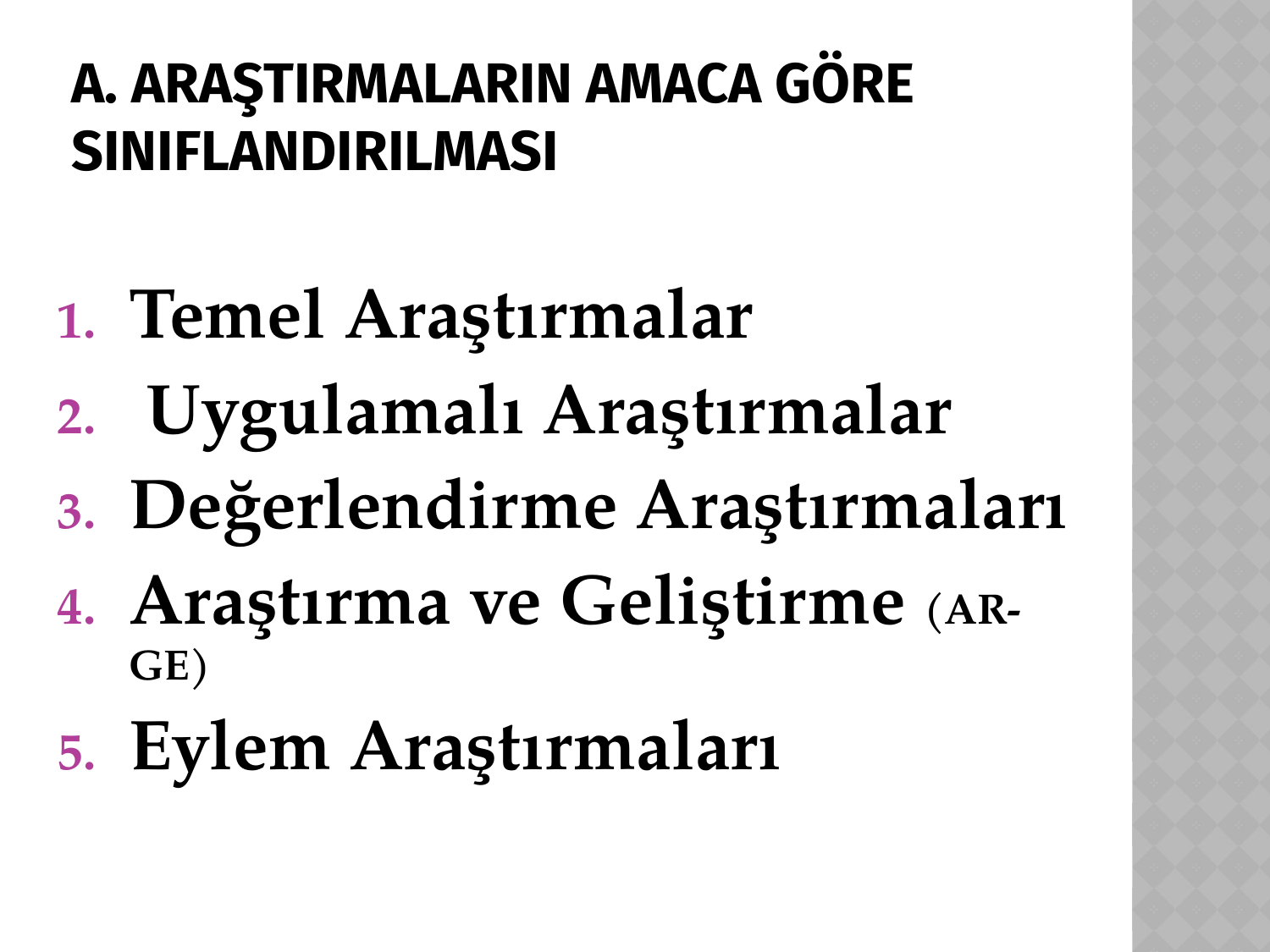

# A. AraştIrmalarIn Amaca Göre SInIflandIrIlmasI

Temel Araştırmalar
 Uygulamalı Araştırmalar
Değerlendirme Araştırmaları
Araştırma ve Geliştirme (AR-GE)
Eylem Araştırmaları